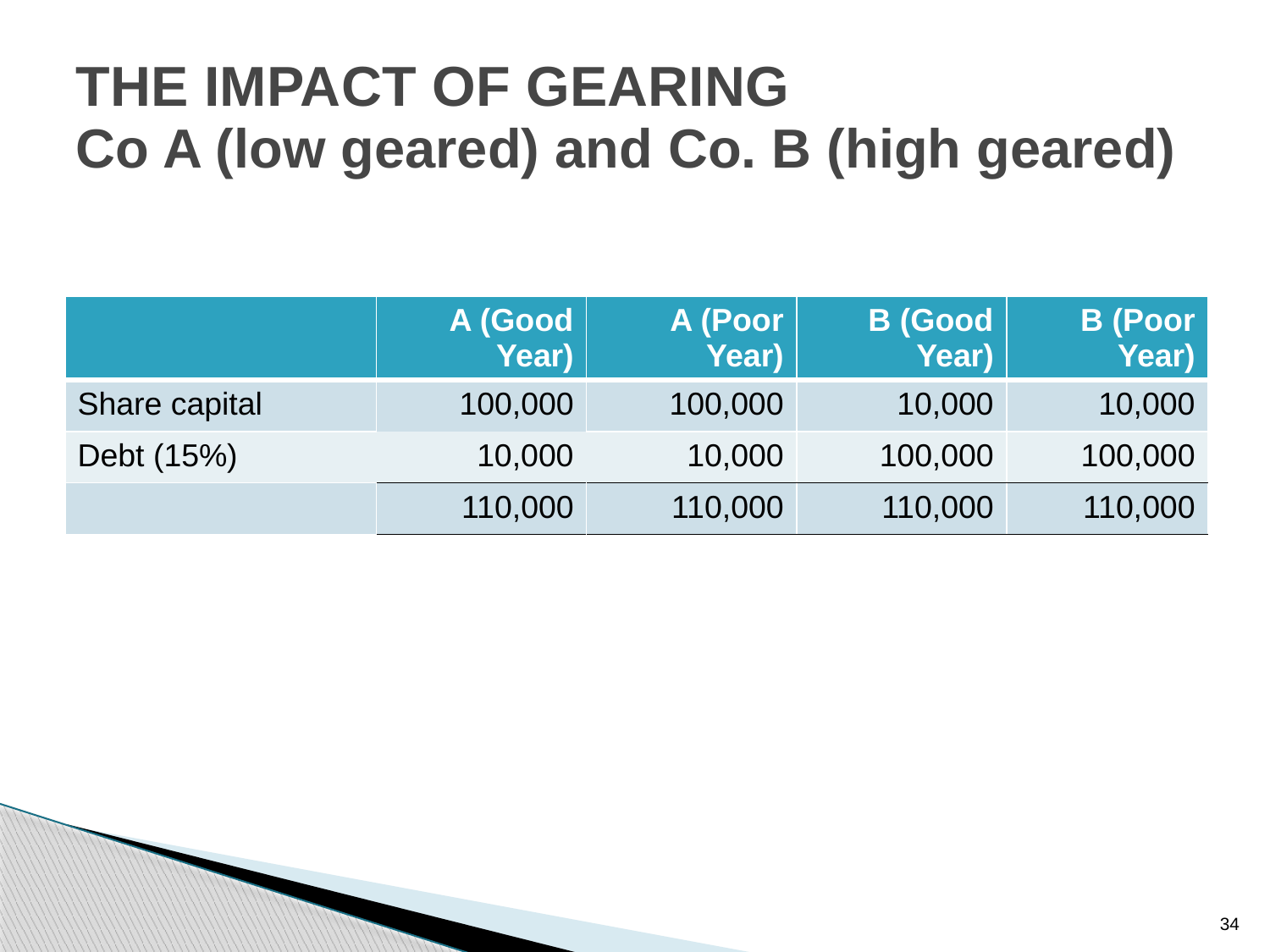

# THE IMPACT OF GEARING Co A (low geared) and Co. B (high geared)
|  | A (Good Year) | A (Poor Year) | B (Good Year) | B (Poor Year) |
| --- | --- | --- | --- | --- |
| Share capital | 100,000 | 100,000 | 10,000 | 10,000 |
| Debt (15%) | 10,000 | 10,000 | 100,000 | 100,000 |
|  | 110,000 | 110,000 | 110,000 | 110,000 |
34